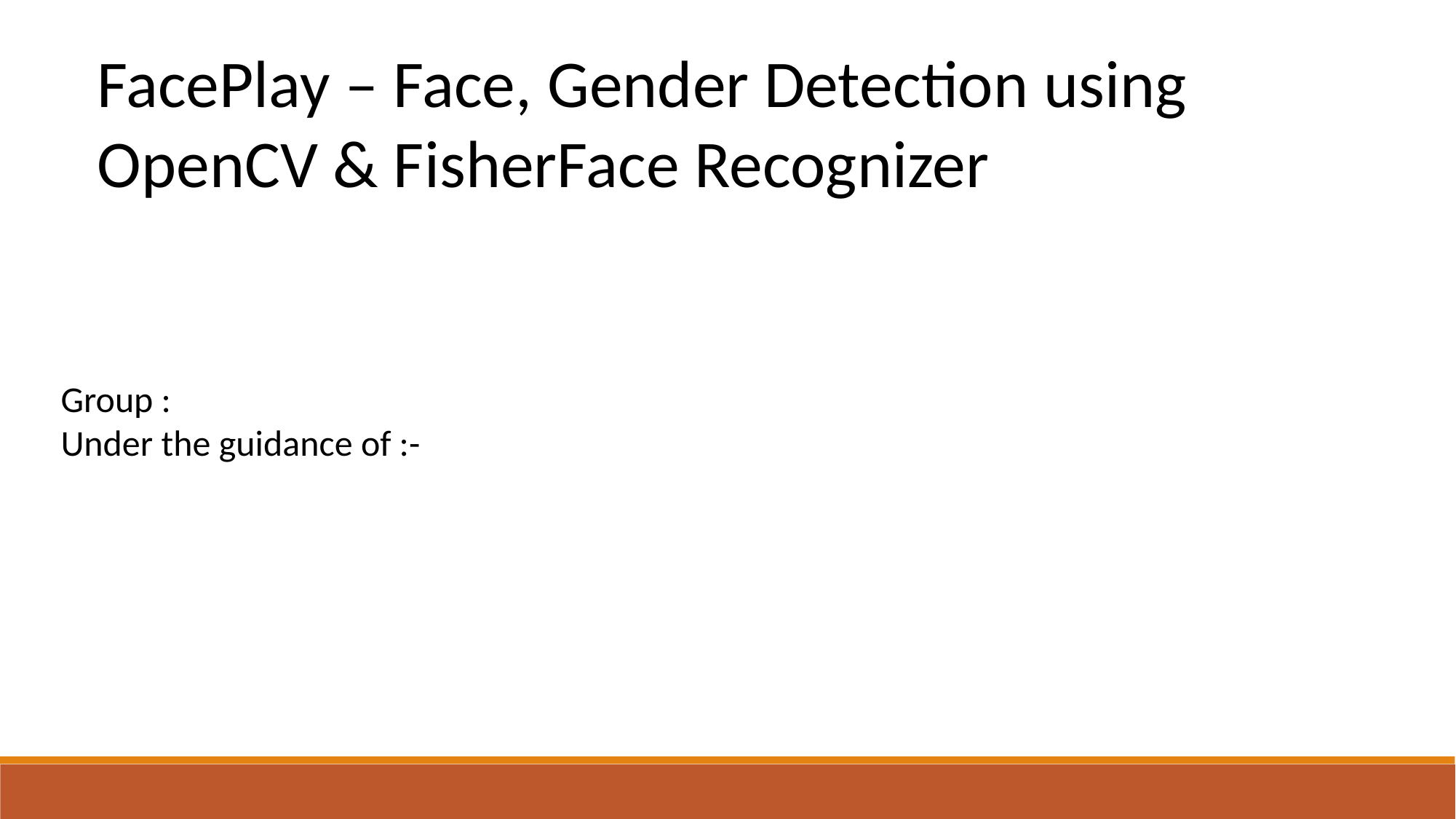

FacePlay – Face, Gender Detection using OpenCV & FisherFace Recognizer
Group :
Under the guidance of :-